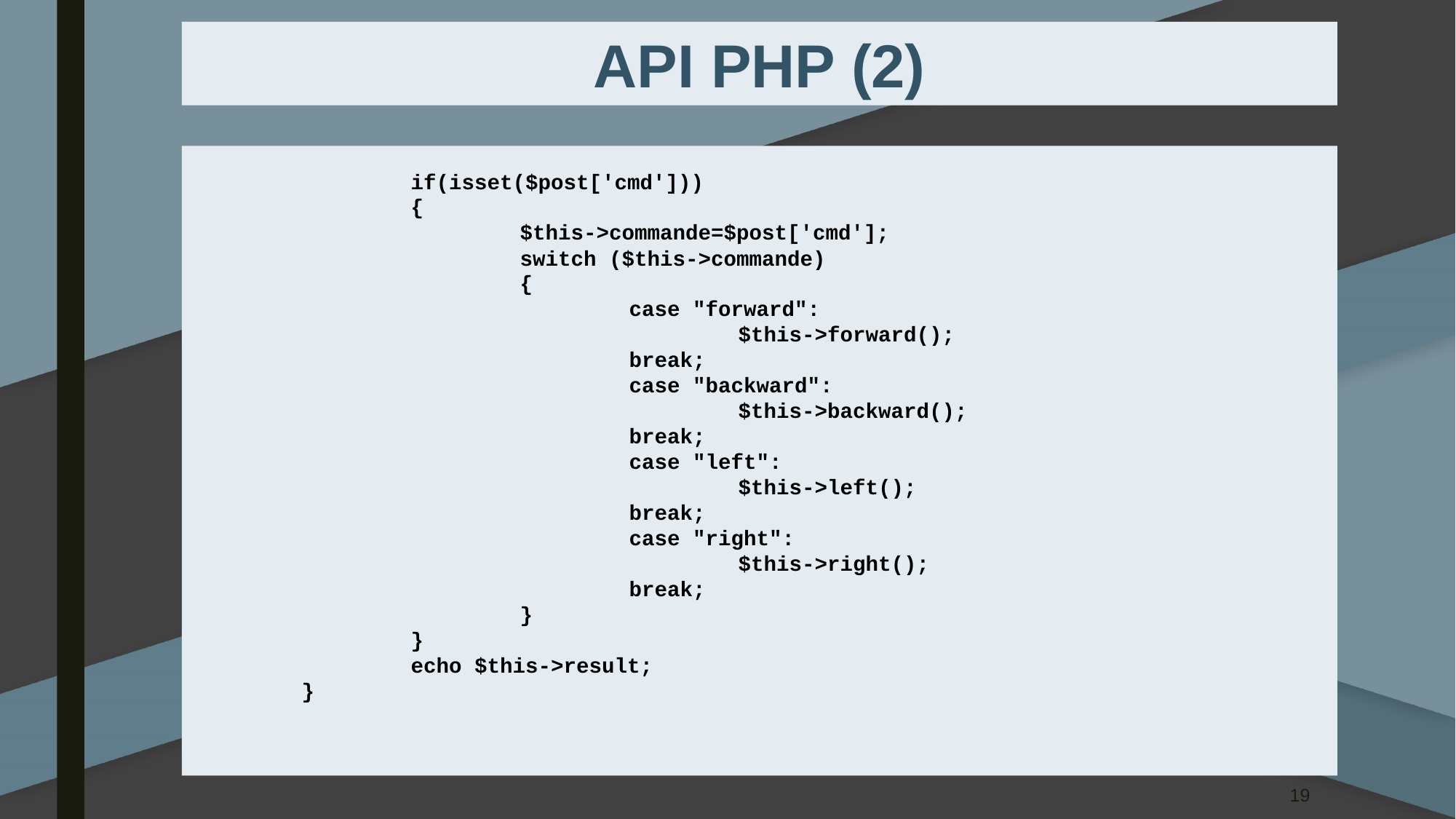

API PHP (2)
		if(isset($post['cmd']))
		{
			$this->commande=$post['cmd'];
			switch ($this->commande)
			{
				case "forward":
					$this->forward();
				break;
				case "backward":
					$this->backward();
				break;
				case "left":
					$this->left();
				break;
				case "right":
					$this->right();
				break;
			}
		}
		echo $this->result;
	}

19